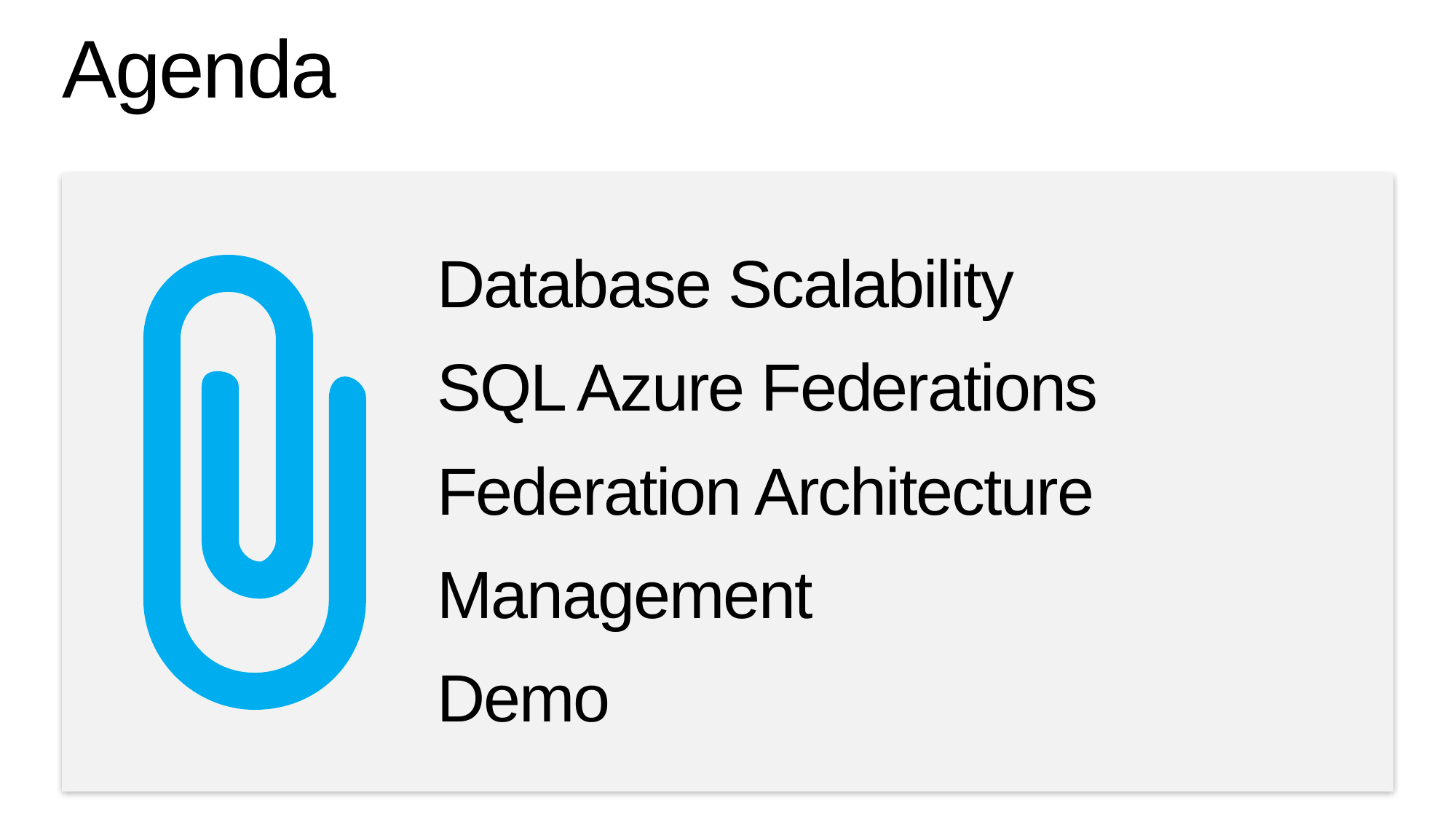

# Agenda
Database Scalability
SQL Azure Federations
Federation Architecture
Management
Demo